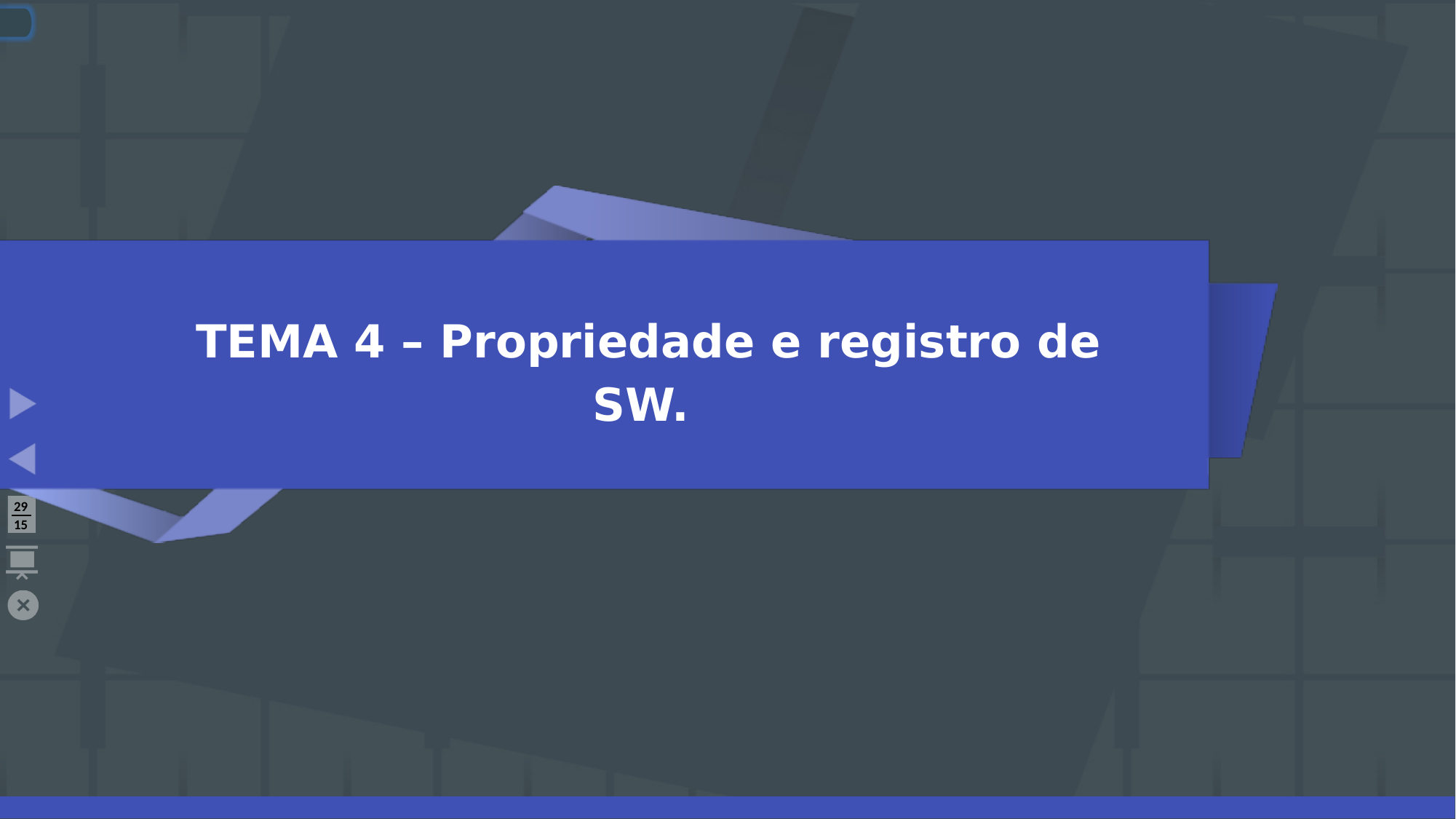

# TEMA 4 – Propriedade e registro de SW.